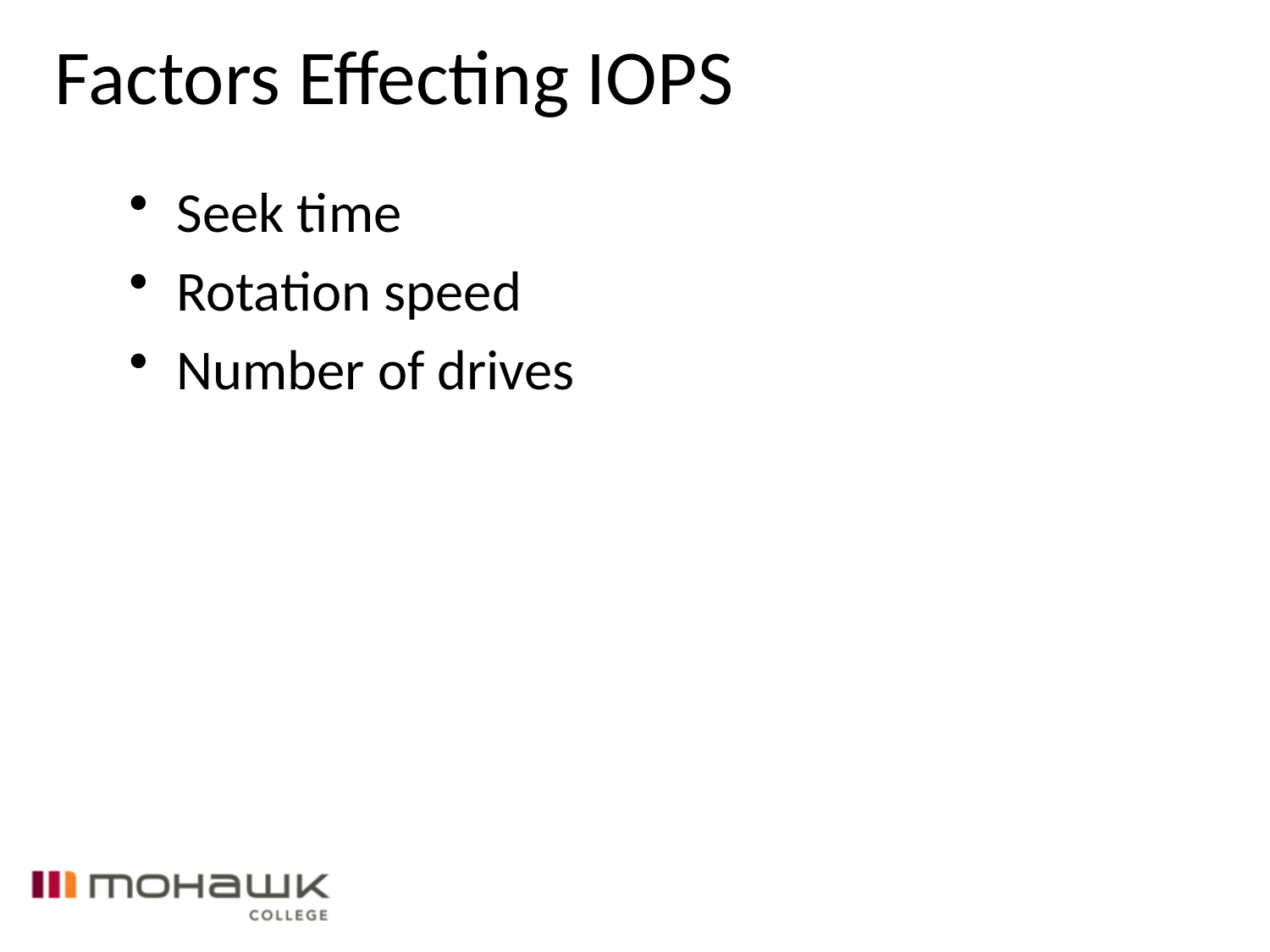

# Factors Effecting IOPS
Seek time
Rotation speed
Number of drives